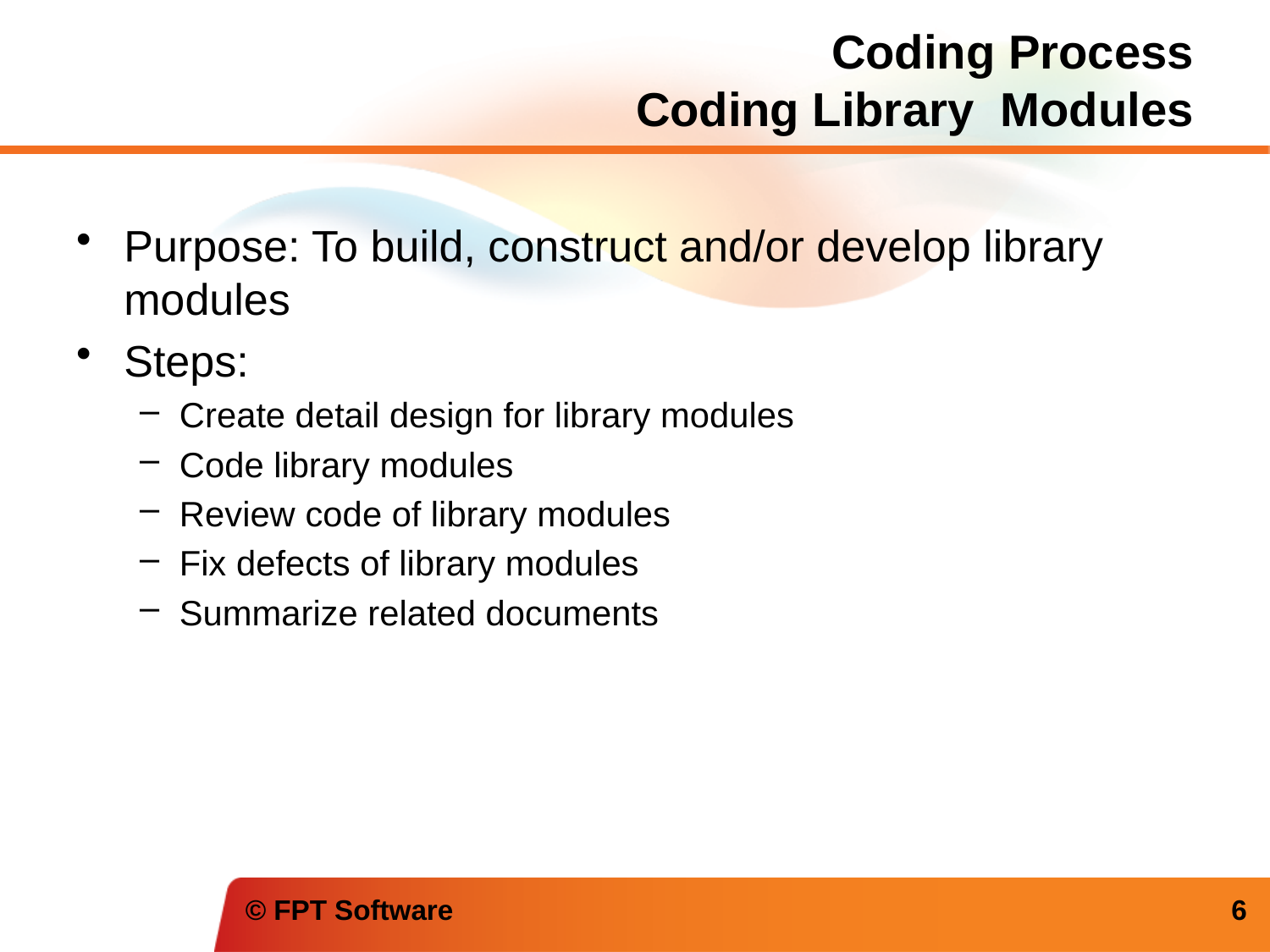

# Coding Process Coding Library  Modules
Purpose: To build, construct and/or develop library modules
Steps:
Create detail design for library modules
Code library modules
Review code of library modules
Fix defects of library modules
Summarize related documents